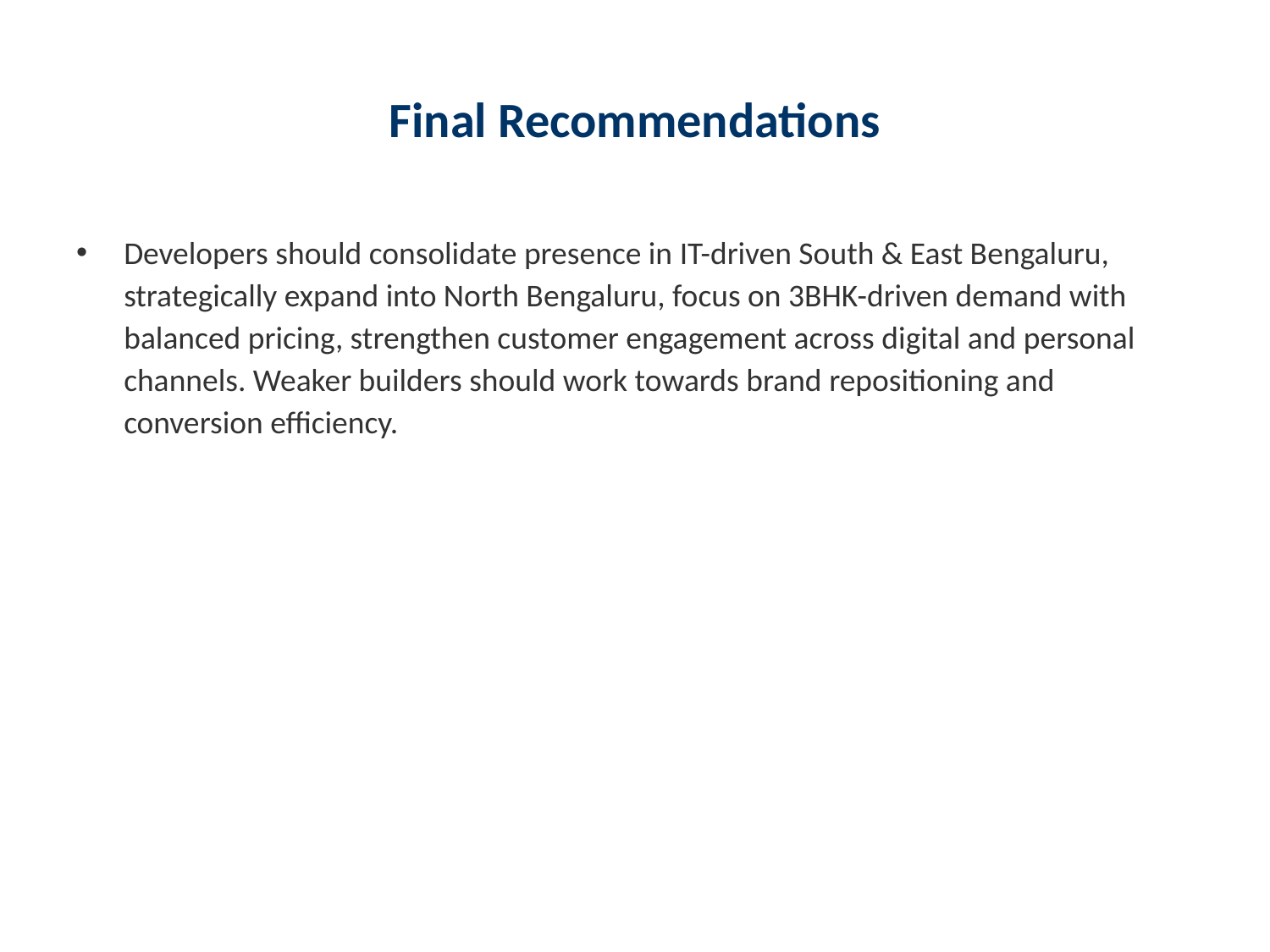

# Final Recommendations
Developers should consolidate presence in IT-driven South & East Bengaluru, strategically expand into North Bengaluru, focus on 3BHK-driven demand with balanced pricing, strengthen customer engagement across digital and personal channels. Weaker builders should work towards brand repositioning and conversion efficiency.